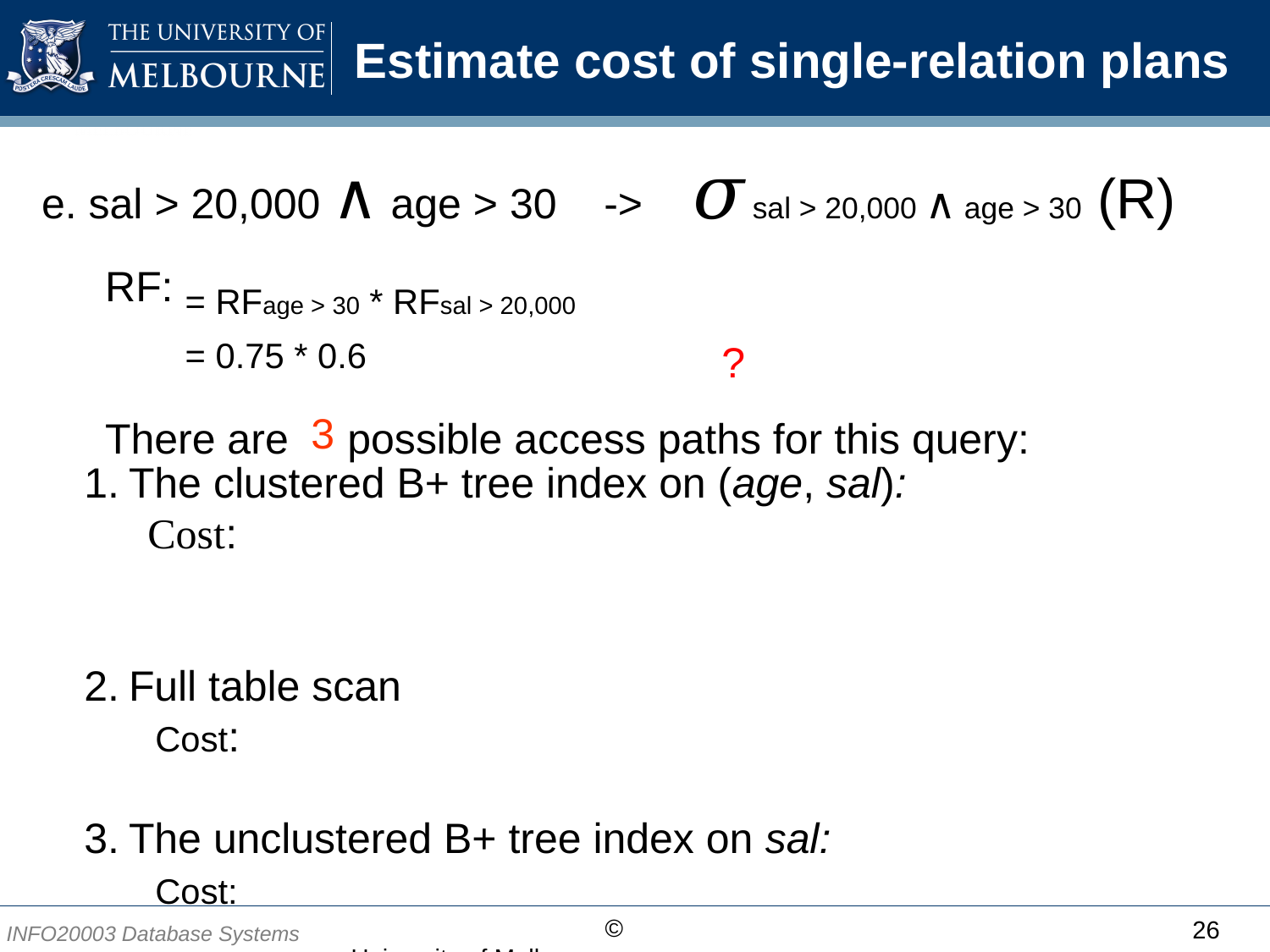

# Estimate cost of single-relation plans
e. sal > 20,000 ∧ age > 30    ->    𝜎sal > 20,000 ∧ age > 30 (R)
RF:
                                                    ?
There are     possible access paths for this query:
= RFage > 30 * RFsal > 20,000
= 0.75 * 0.6
3
The clustered B+ tree index on (age, sal):
Cost:

Full table scan
      Cost:

The unclustered B+ tree index on sal:
      Cost:
26